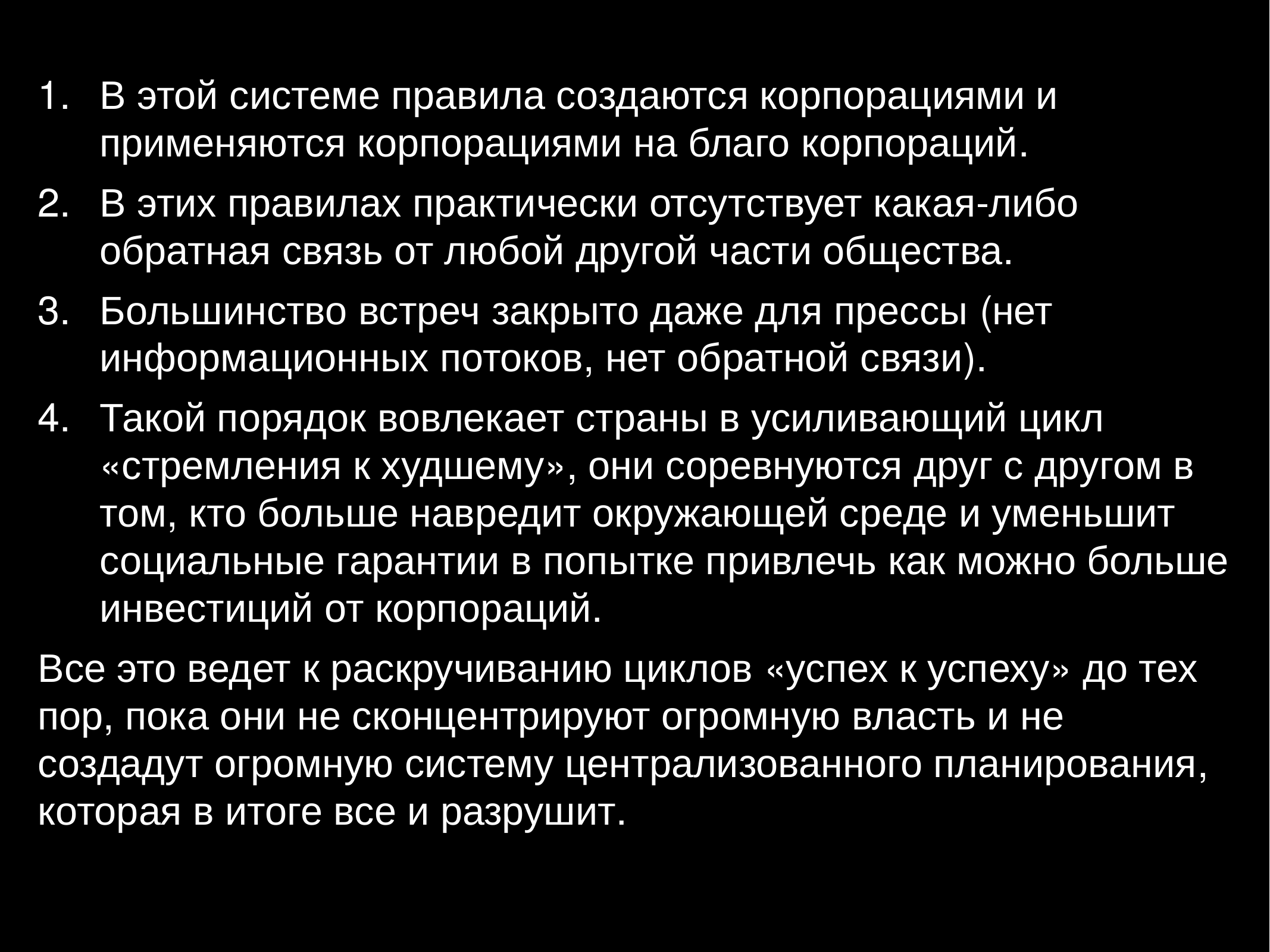

62
В этой системе правила создаются корпорациями и применяются корпорациями на благо корпораций.
В этих правилах практически отсутствует какая-либо обратная связь от любой другой части общества.
Большинство встреч закрыто даже для прессы (нет информационных потоков, нет обратной связи).
Такой порядок вовлекает страны в усиливающий цикл «стремления к худшему», они соревнуются друг с другом в том, кто больше навредит окружающей среде и уменьшит социальные гарантии в попытке привлечь как можно больше инвестиций от корпораций.
Все это ведет к раскручиванию циклов «успех к успеху» до тех пор, пока они не сконцентрируют огромную власть и не создадут огромную систему централизованного планирования, которая в итоге все и разрушит.